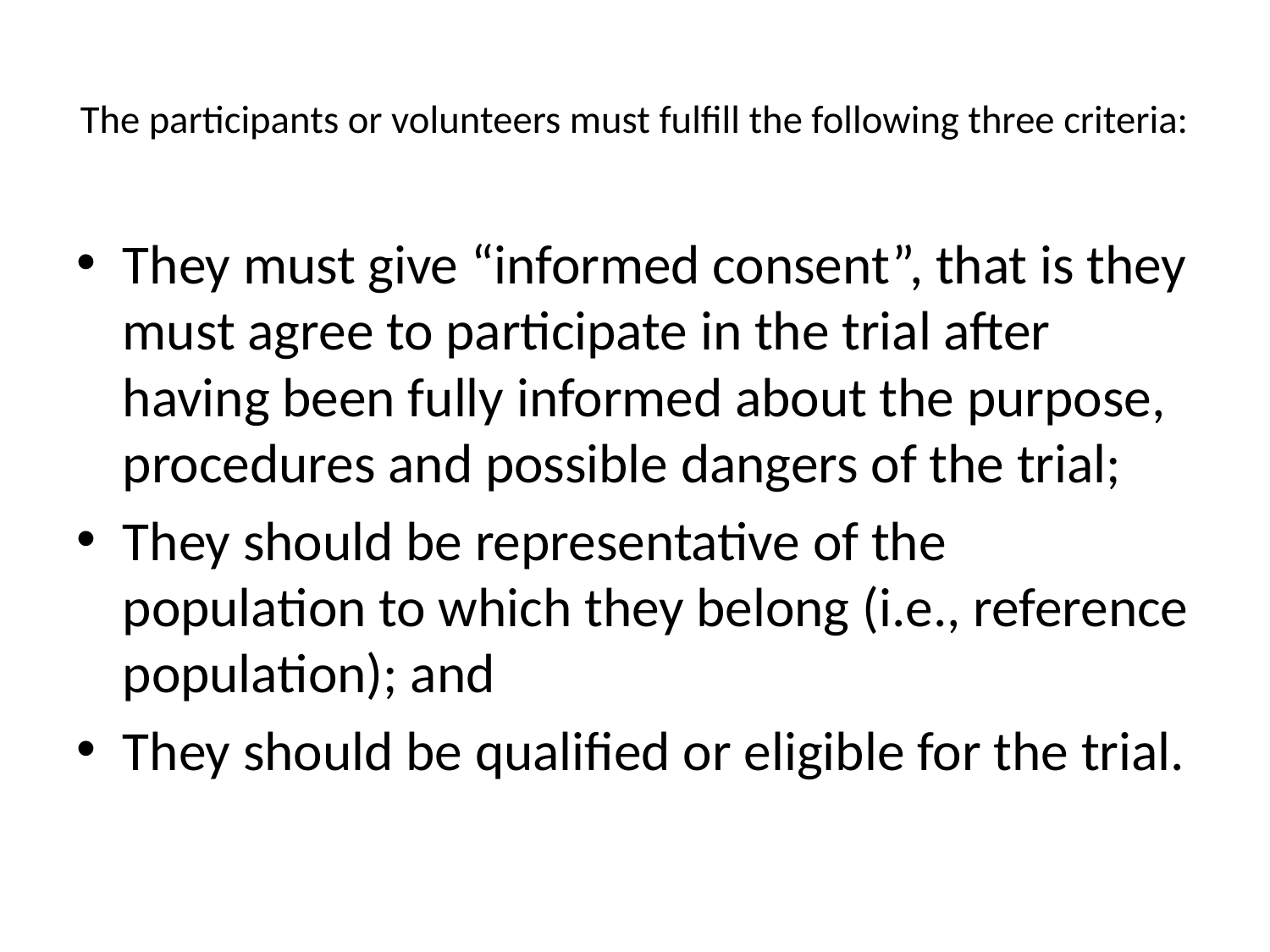

# The participants or volunteers must fulfill the following three criteria:
They must give “informed consent”, that is they must agree to participate in the trial after having been fully informed about the purpose, procedures and possible dangers of the trial;
They should be representative of the population to which they belong (i.e., reference population); and
They should be qualified or eligible for the trial.